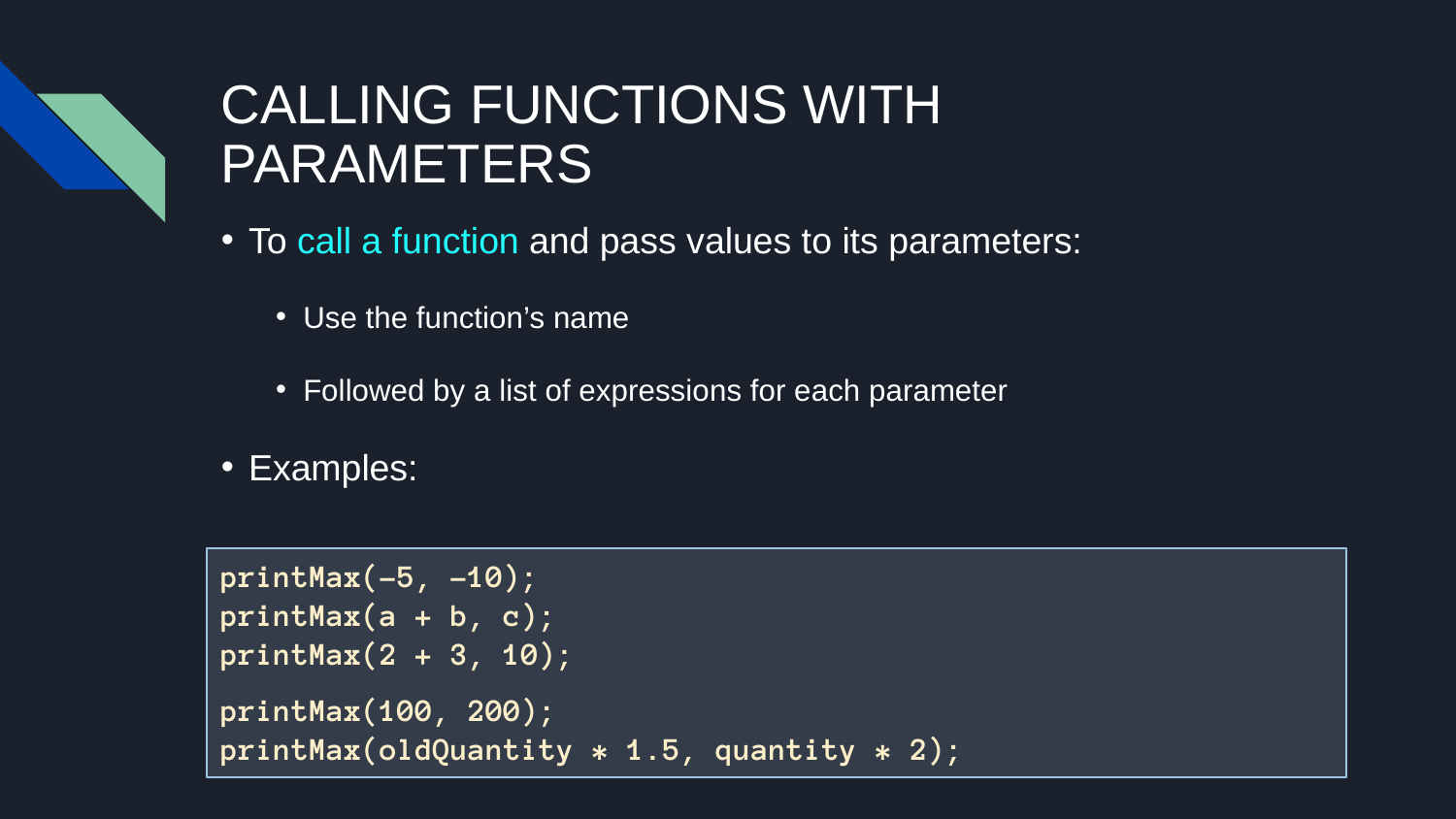

# CALLING FUNCTIONS WITH PARAMETERS
To call a function and pass values to its parameters:
Use the function’s name
Followed by a list of expressions for each parameter
Examples:

printMax(-5, -10);
printMax(a + b, c);
printMax(2 + 3, 10);
printMax(100, 200);
printMax(oldQuantity * 1.5, quantity * 2);